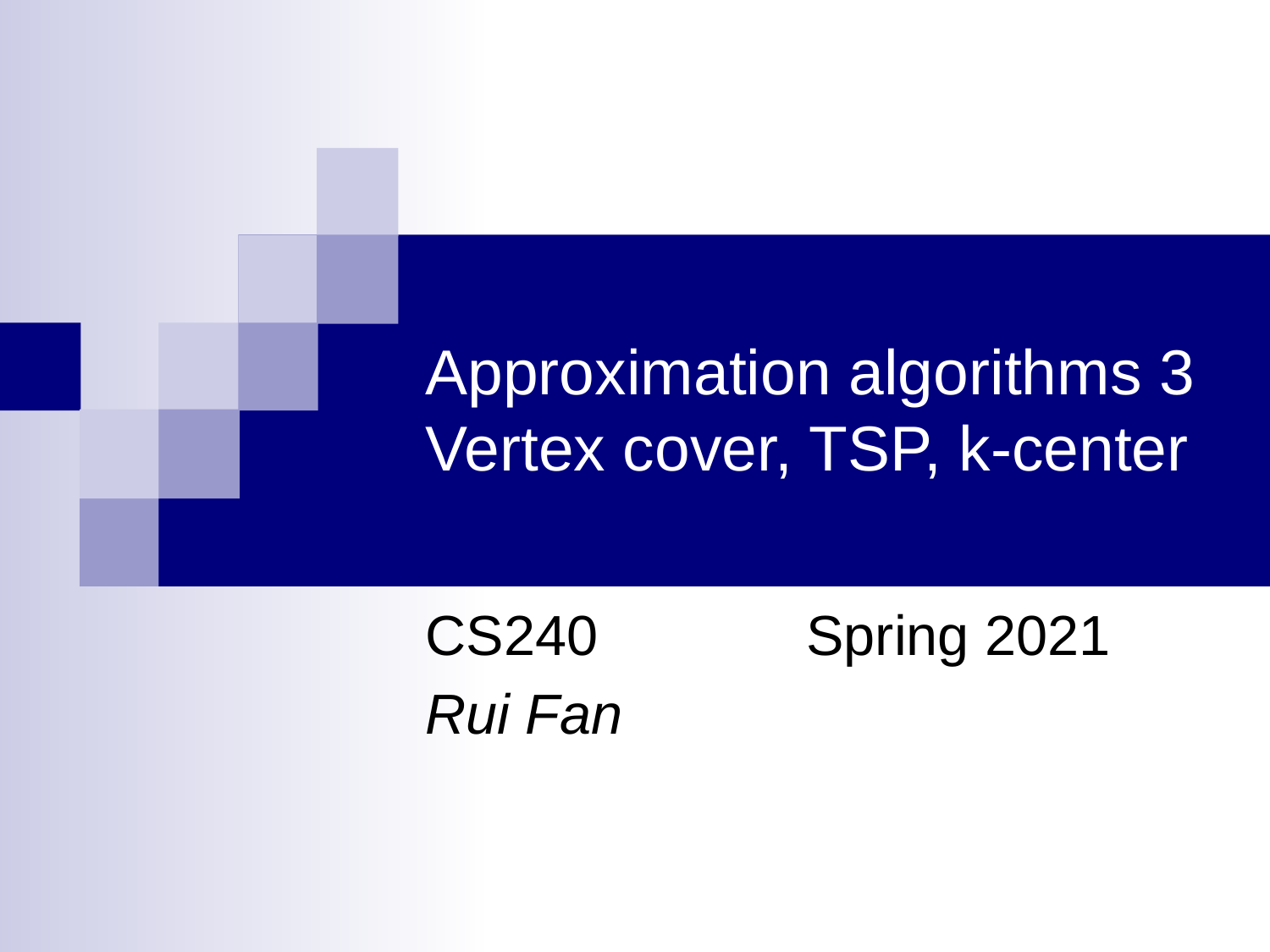

# Approximation algorithms 3 Vertex cover, TSP, k-center
CS240		Spring 2021
Rui Fan